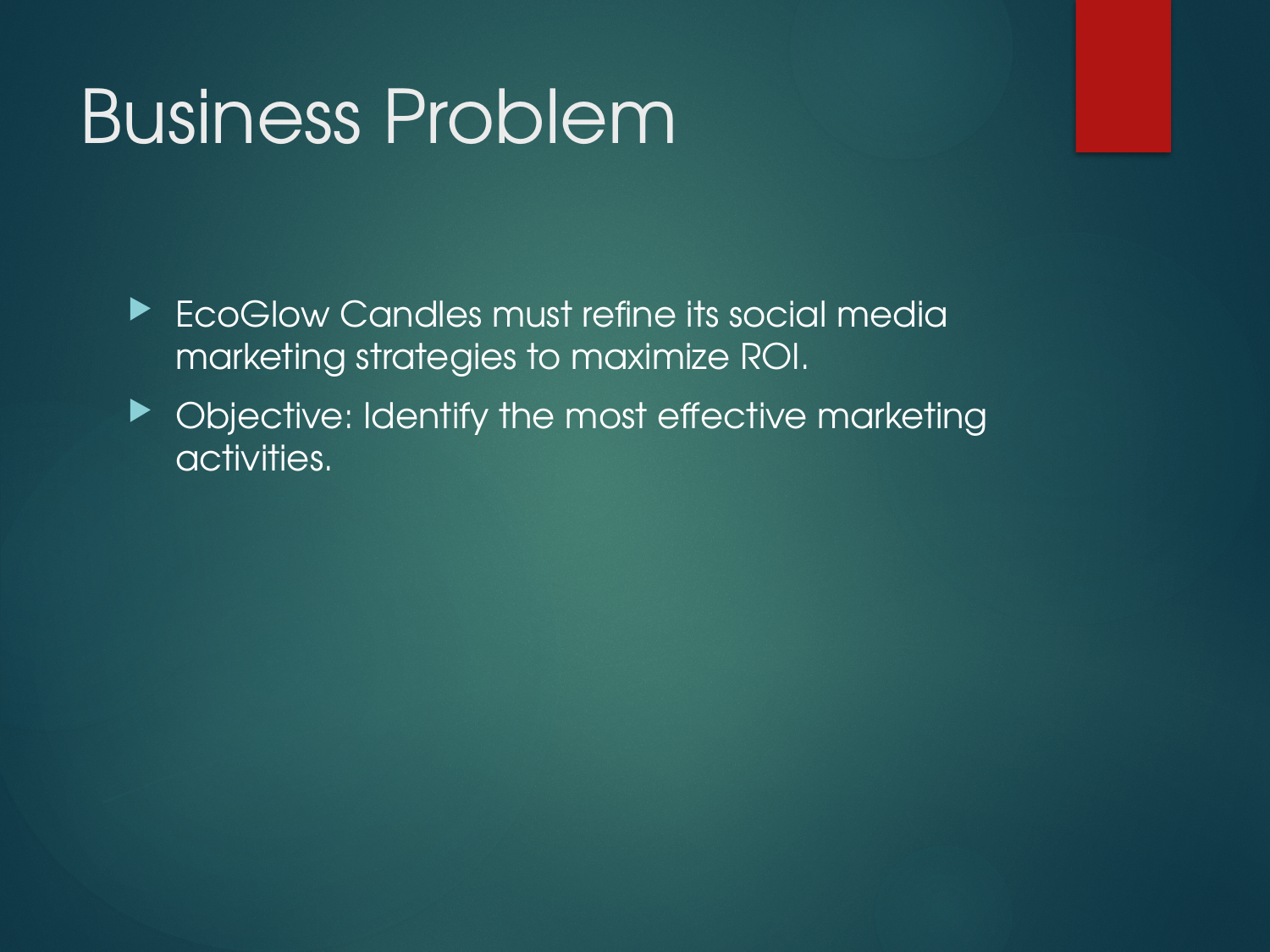

# Business Problem
EcoGlow Candles must refine its social media marketing strategies to maximize ROI.
Objective: Identify the most effective marketing activities.